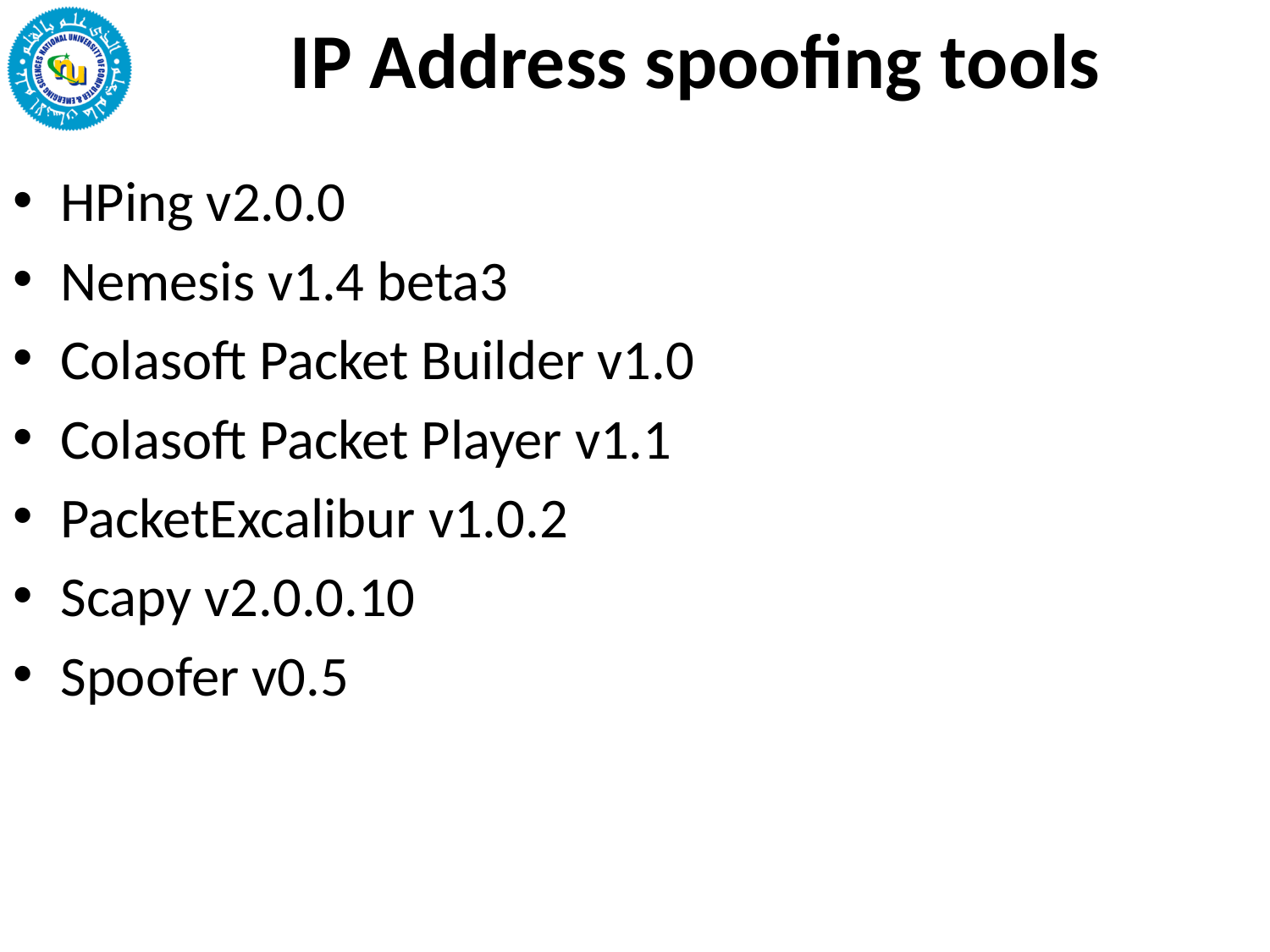

# IP Address spoofing tools
HPing v2.0.0
Nemesis v1.4 beta3
Colasoft Packet Builder v1.0
Colasoft Packet Player v1.1
PacketExcalibur v1.0.2
Scapy v2.0.0.10
Spoofer v0.5